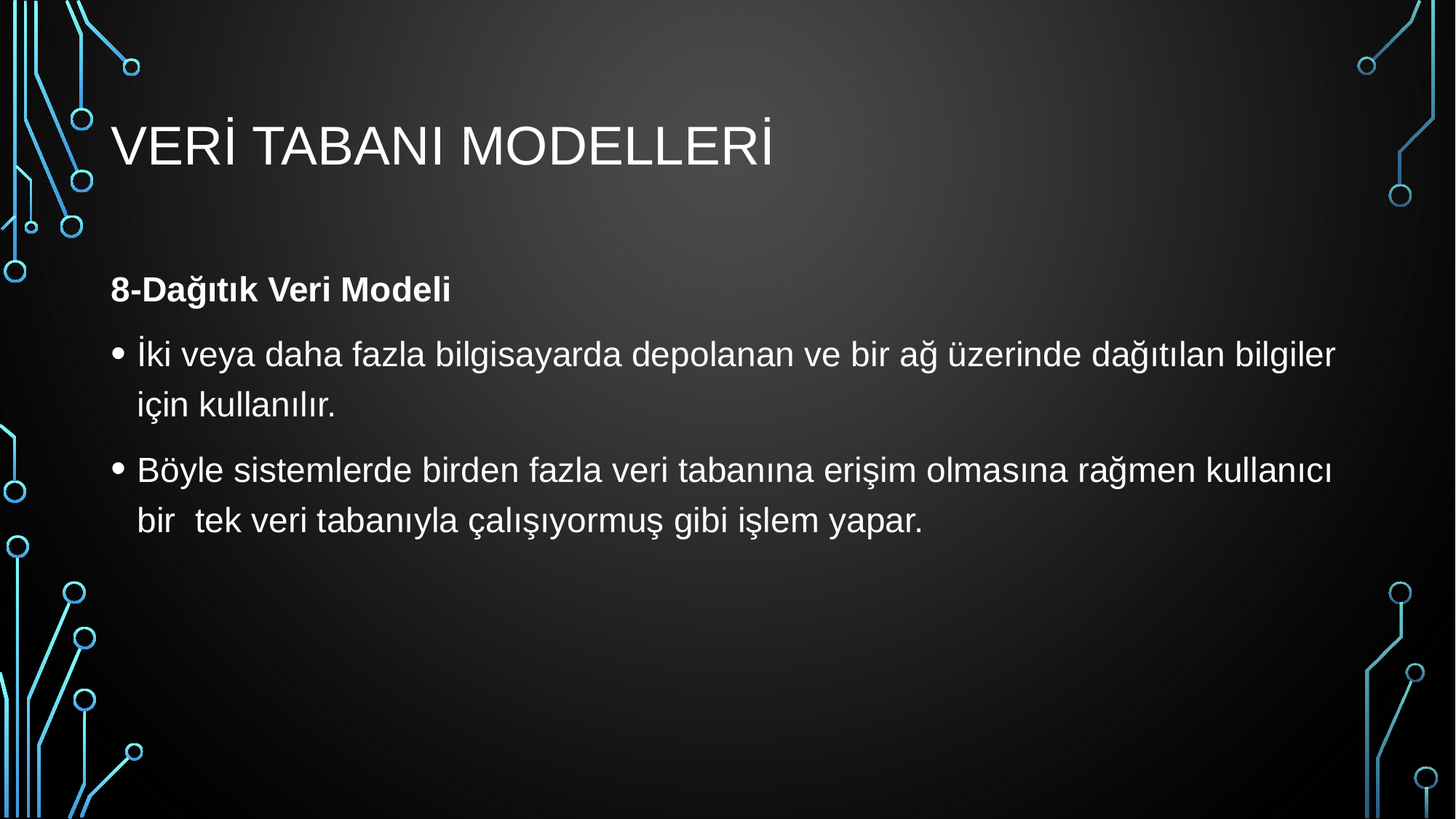

# Veri Tabanı Modelleri
8-Dağıtık Veri Modeli
İki veya daha fazla bilgisayarda depolanan ve bir ağ üzerinde dağıtılan bilgiler için kullanılır.
Böyle sistemlerde birden fazla veri tabanına erişim olmasına rağmen kullanıcı bir  tek veri tabanıyla çalışıyormuş gibi işlem yapar.